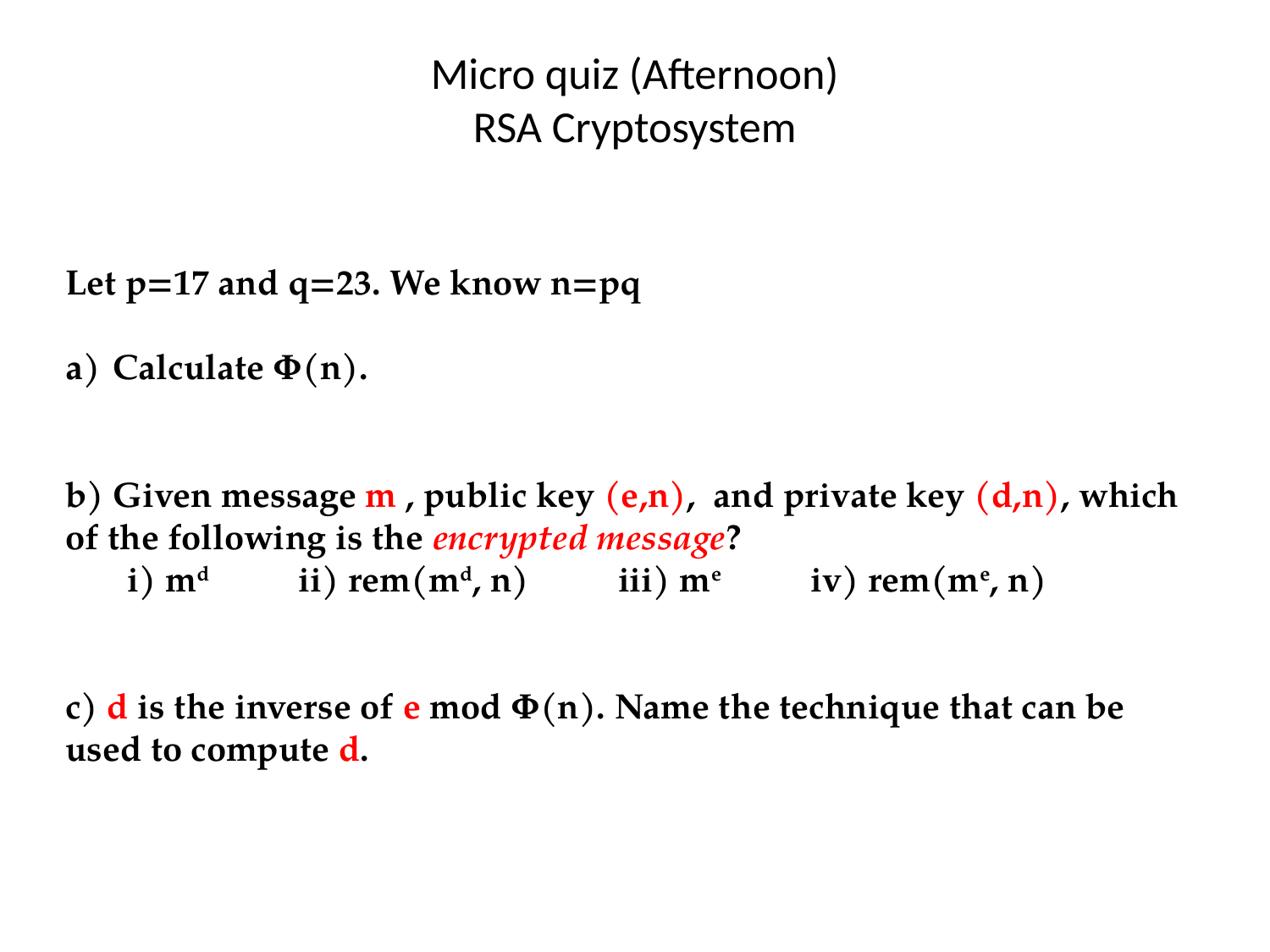

Micro quiz (Afternoon)
RSA Cryptosystem
Let p=17 and q=23. We know n=pq

Calculate Φ(n).

b) Given message m , public key (e,n),  and private key (d,n), which of the following is the encrypted message?
       i) md          ii) rem(md, n)          iii) me          iv) rem(me, n)

c) d is the inverse of e mod Φ(n). Name the technique that can be used to compute d.